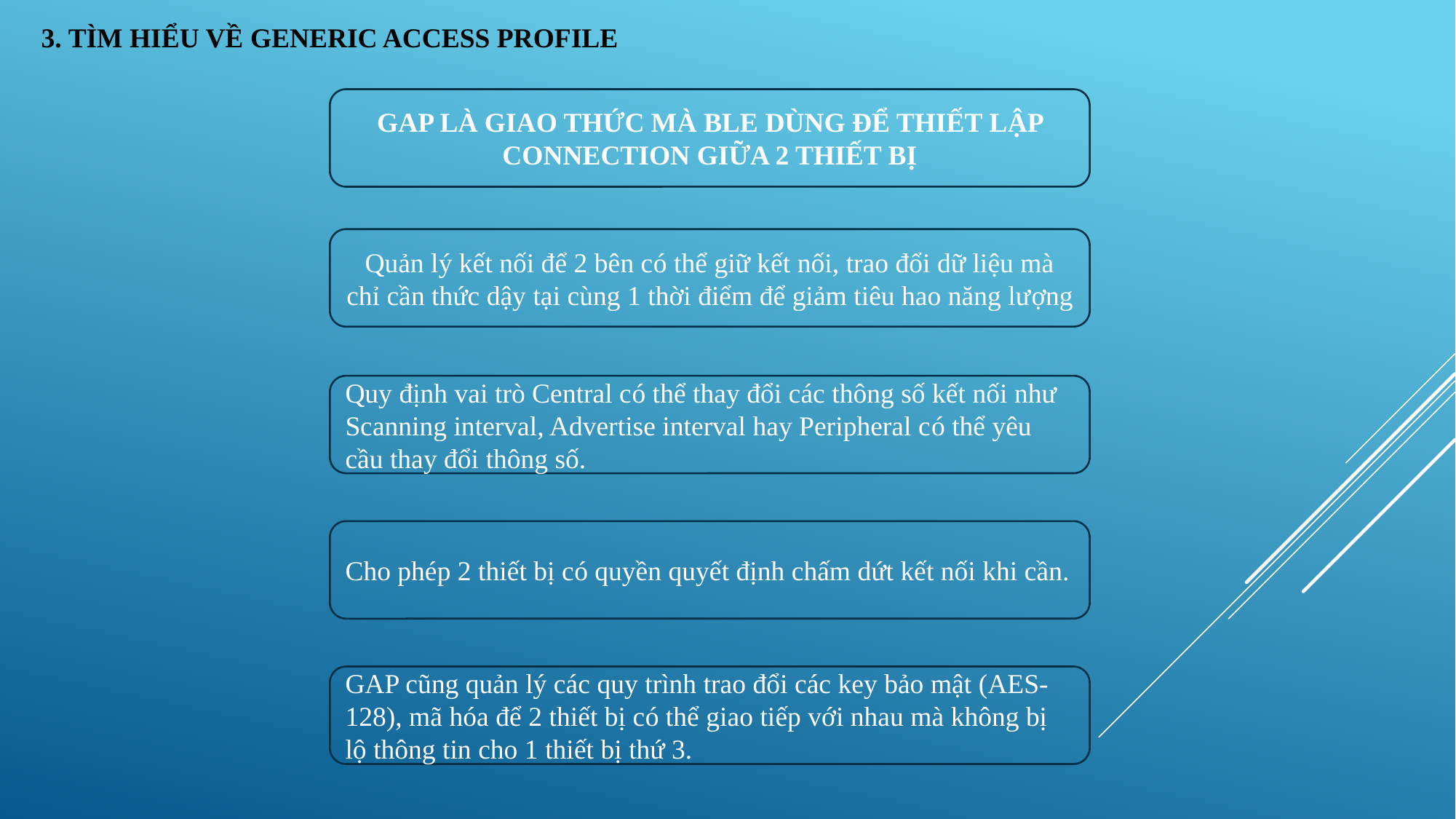

3. TÌM HIỂU VỀ GENERIC ACCESS PROFILE
GAP LÀ GIAO THỨC MÀ BLE DÙNG ĐỂ THIẾT LẬP CONNECTION GIỮA 2 THIẾT BỊ
Quản lý kết nối để 2 bên có thể giữ kết nối, trao đổi dữ liệu mà chỉ cần thức dậy tại cùng 1 thời điểm để giảm tiêu hao năng lượng
Quy định vai trò Central có thể thay đổi các thông số kết nối như Scanning interval, Advertise interval hay Peripheral có thể yêu cầu thay đổi thông số.
Cho phép 2 thiết bị có quyền quyết định chấm dứt kết nối khi cần.
GAP cũng quản lý các quy trình trao đổi các key bảo mật (AES-128), mã hóa để 2 thiết bị có thể giao tiếp với nhau mà không bị lộ thông tin cho 1 thiết bị thứ 3.